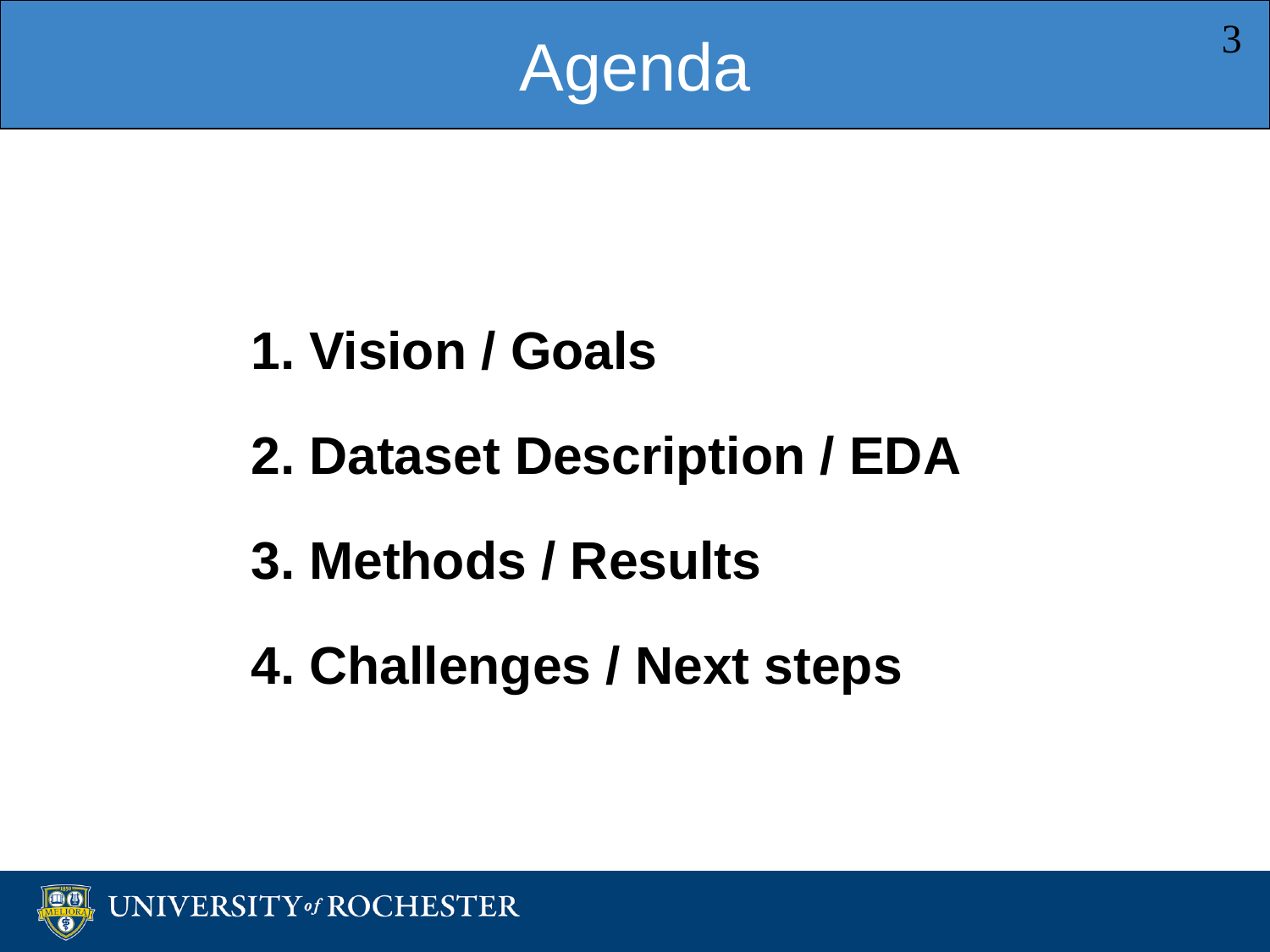

Agenda
3
Vision / Goals
Dataset Description / EDA
Methods / Results
Challenges / Next steps